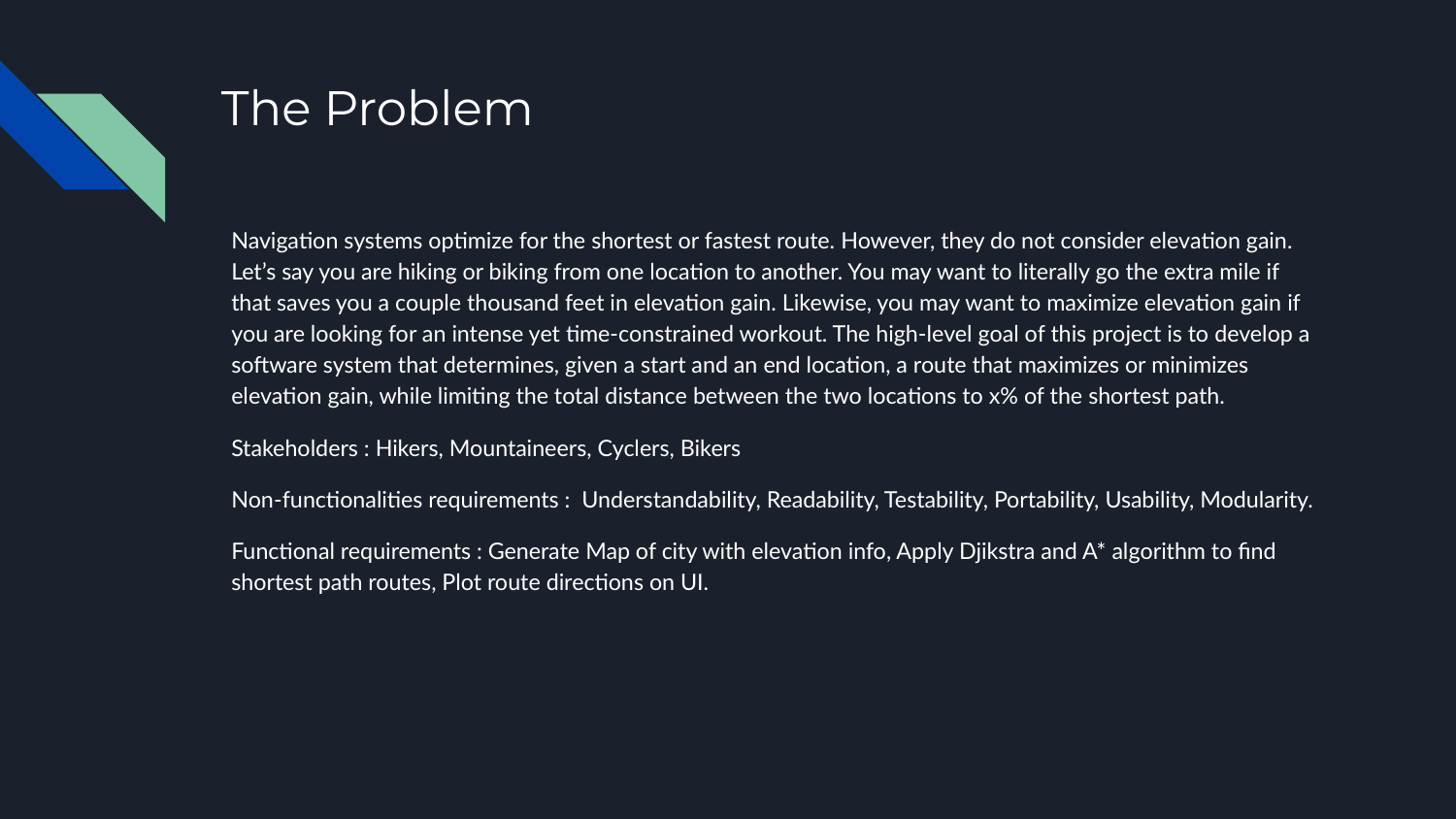

# The Problem
Navigation systems optimize for the shortest or fastest route. However, they do not consider elevation gain. Let’s say you are hiking or biking from one location to another. You may want to literally go the extra mile if that saves you a couple thousand feet in elevation gain. Likewise, you may want to maximize elevation gain if you are looking for an intense yet time-constrained workout. The high-level goal of this project is to develop a software system that determines, given a start and an end location, a route that maximizes or minimizes elevation gain, while limiting the total distance between the two locations to x% of the shortest path.
Stakeholders : Hikers, Mountaineers, Cyclers, Bikers
Non-functionalities requirements :  Understandability, Readability, Testability, Portability, Usability, Modularity.
Functional requirements : Generate Map of city with elevation info, Apply Djikstra and A* algorithm to find shortest path routes, Plot route directions on UI.